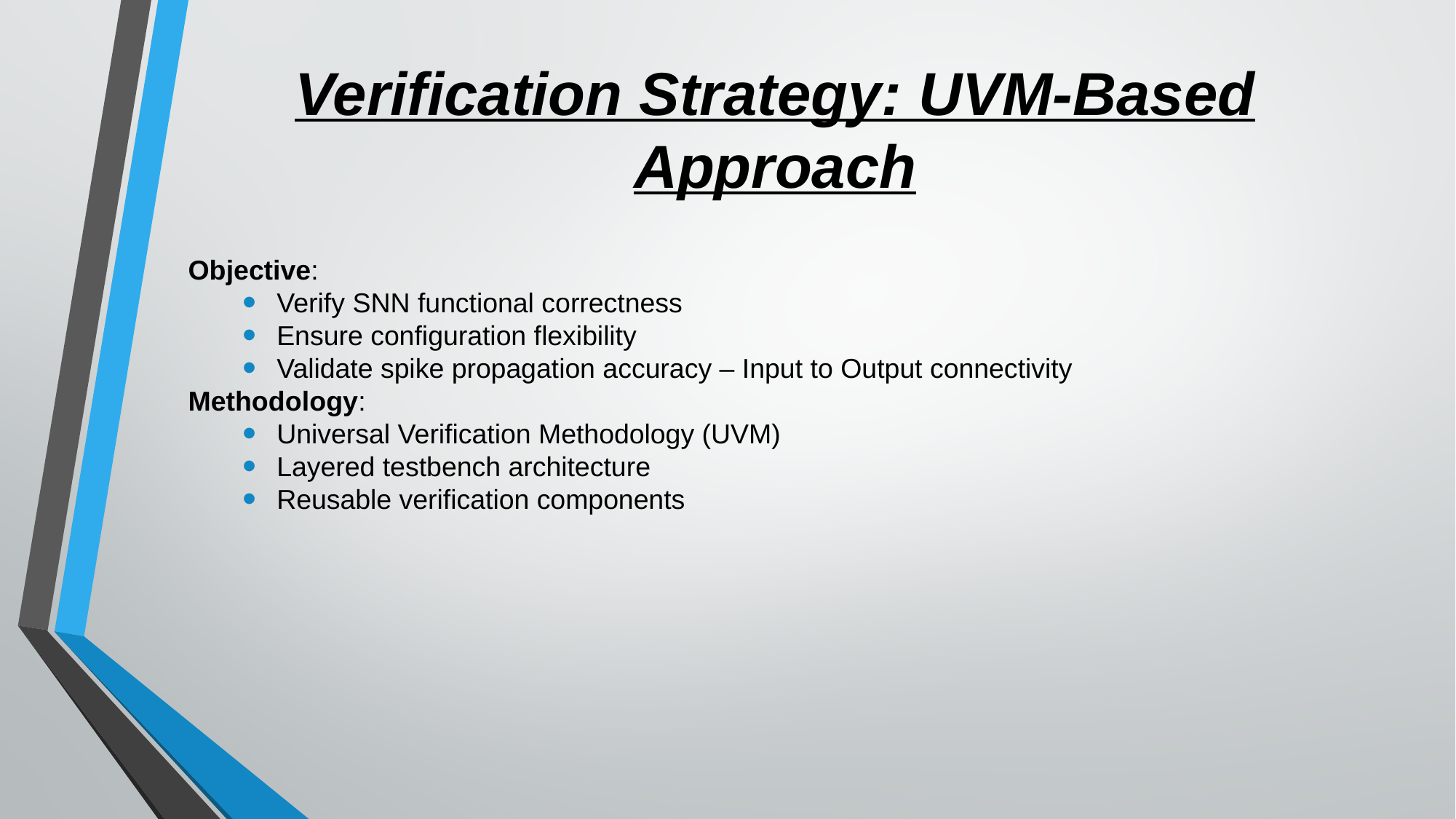

# Verification Strategy: UVM-Based Approach
Objective:
Verify SNN functional correctness
Ensure configuration flexibility
Validate spike propagation accuracy – Input to Output connectivity
Methodology:
Universal Verification Methodology (UVM)
Layered testbench architecture
Reusable verification components